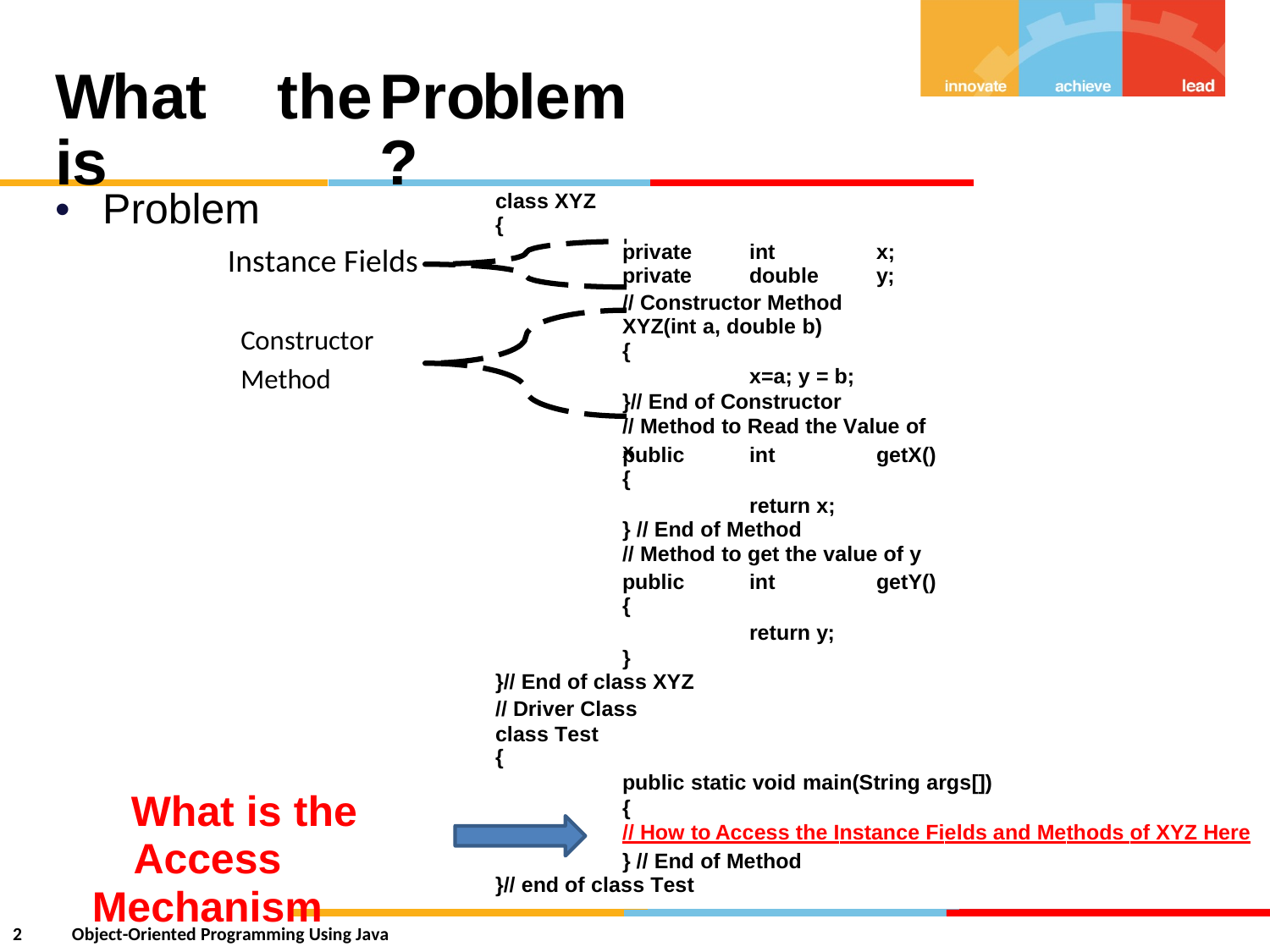

What is
the
Problem?

•
Problem
Instance Fields
class XYZ
{
private
private
int
double
x;
y;

// Constructor Method
XYZ(int a, double b)
{
x=a; y = b;
}// End of Constructor
// Method to Read the Value of  x

Constructor
Method
public
{
int
getX()
return x;
} // End of Method
// Method to get the value of y
public
{
int
getY()
return y;
}
}// End of class XYZ
// Driver Class class Test
{
public static void main(String args[])
{
// How to Access the Instance Fields and Methods of XYZ Here
What is the
Access Mechanism

} // End of Method
}// end of class Test

2
Object-Oriented Programming Using Java